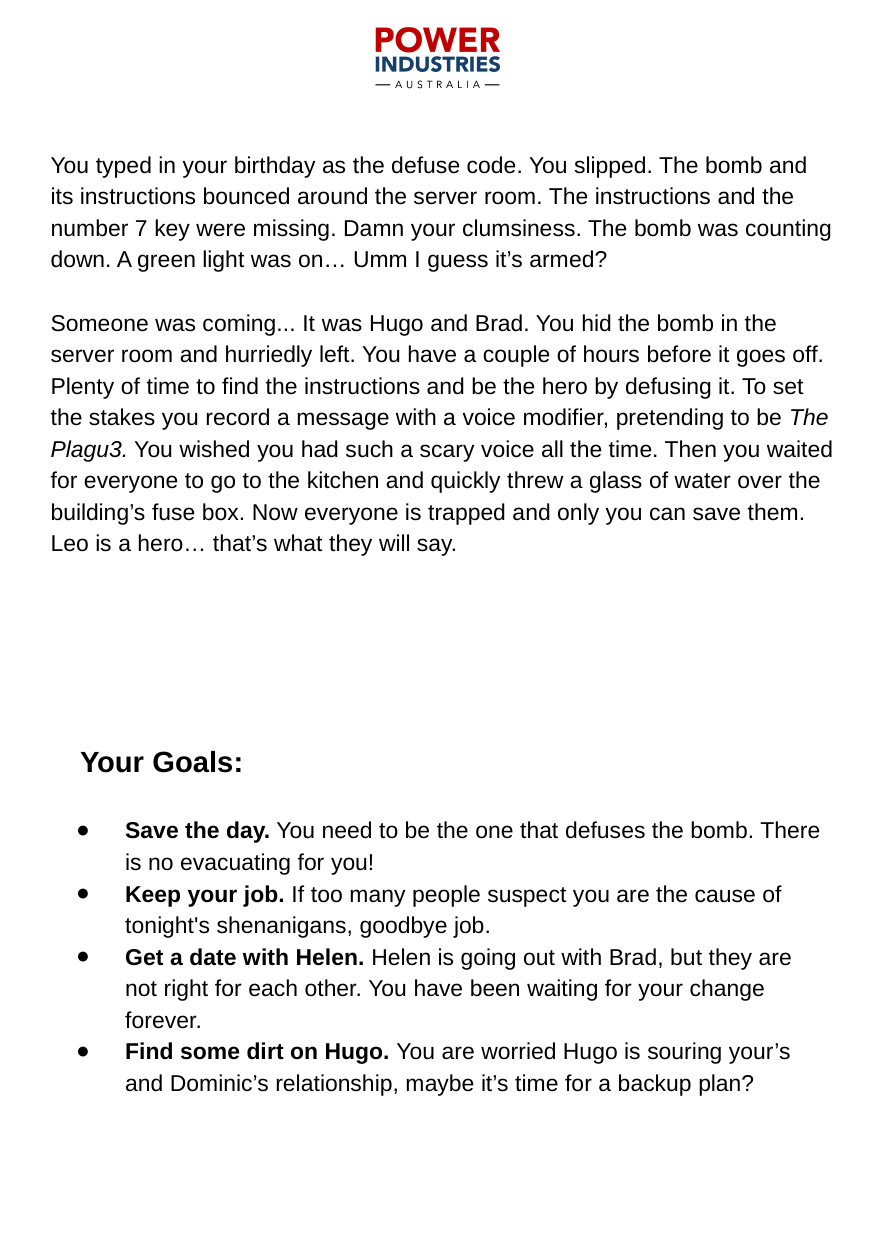

You typed in your birthday as the defuse code. You slipped. The bomb and its instructions bounced around the server room. The instructions and the number 7 key were missing. Damn your clumsiness. The bomb was counting down. A green light was on… Umm I guess it’s armed?
Someone was coming... It was Hugo and Brad. You hid the bomb in the server room and hurriedly left. You have a couple of hours before it goes off. Plenty of time to find the instructions and be the hero by defusing it. To set the stakes you record a message with a voice modifier, pretending to be The Plagu3. You wished you had such a scary voice all the time. Then you waited for everyone to go to the kitchen and quickly threw a glass of water over the building’s fuse box. Now everyone is trapped and only you can save them. Leo is a hero… that’s what they will say.
Your Goals:
Save the day. You need to be the one that defuses the bomb. There is no evacuating for you!
Keep your job. If too many people suspect you are the cause of tonight's shenanigans, goodbye job.
Get a date with Helen. Helen is going out with Brad, but they are not right for each other. You have been waiting for your change forever.
Find some dirt on Hugo. You are worried Hugo is souring your’s and Dominic’s relationship, maybe it’s time for a backup plan?